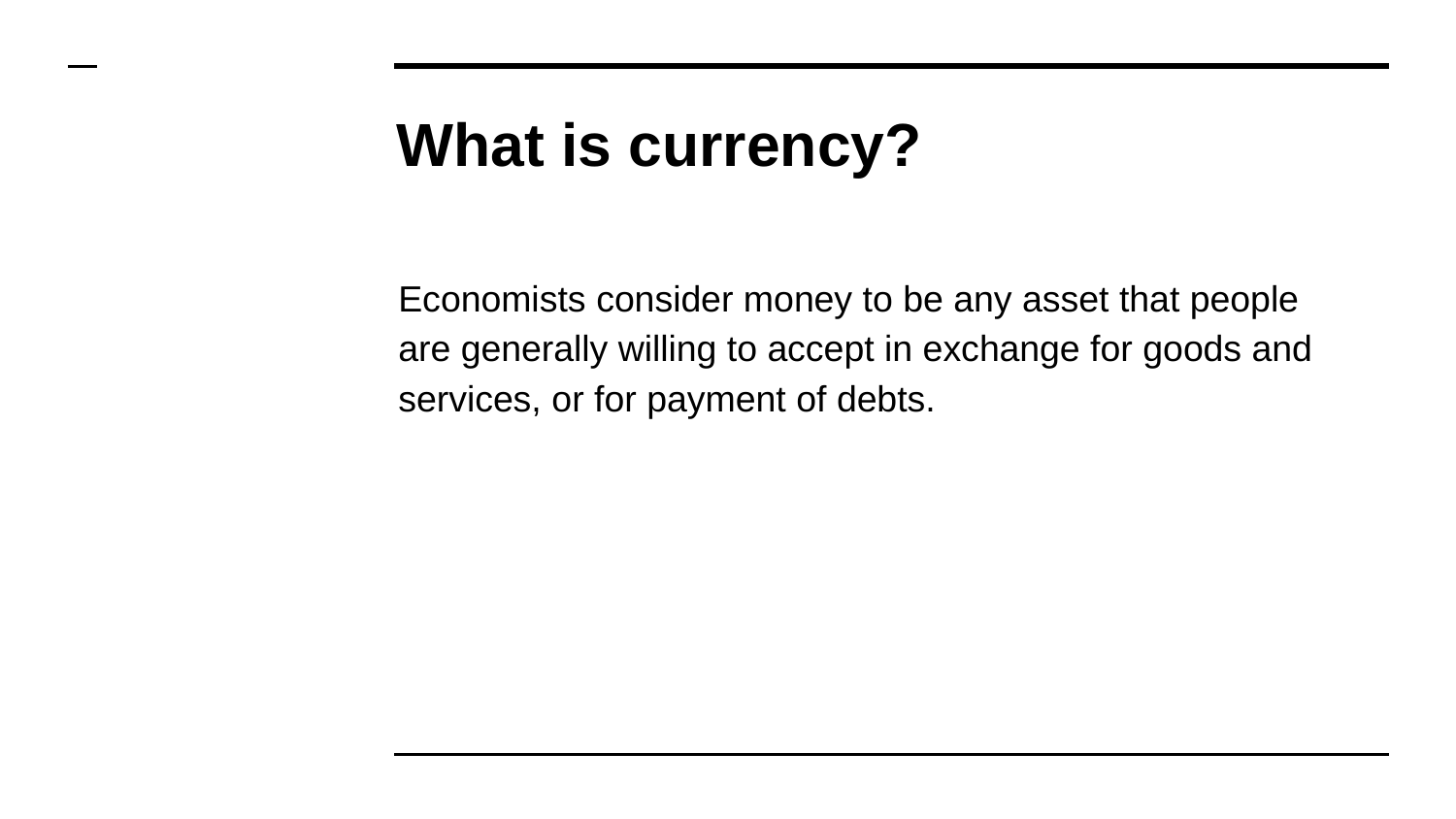

# What is currency?
Economists consider money to be any asset that people
are generally willing to accept in exchange for goods and
services, or for payment of debts.